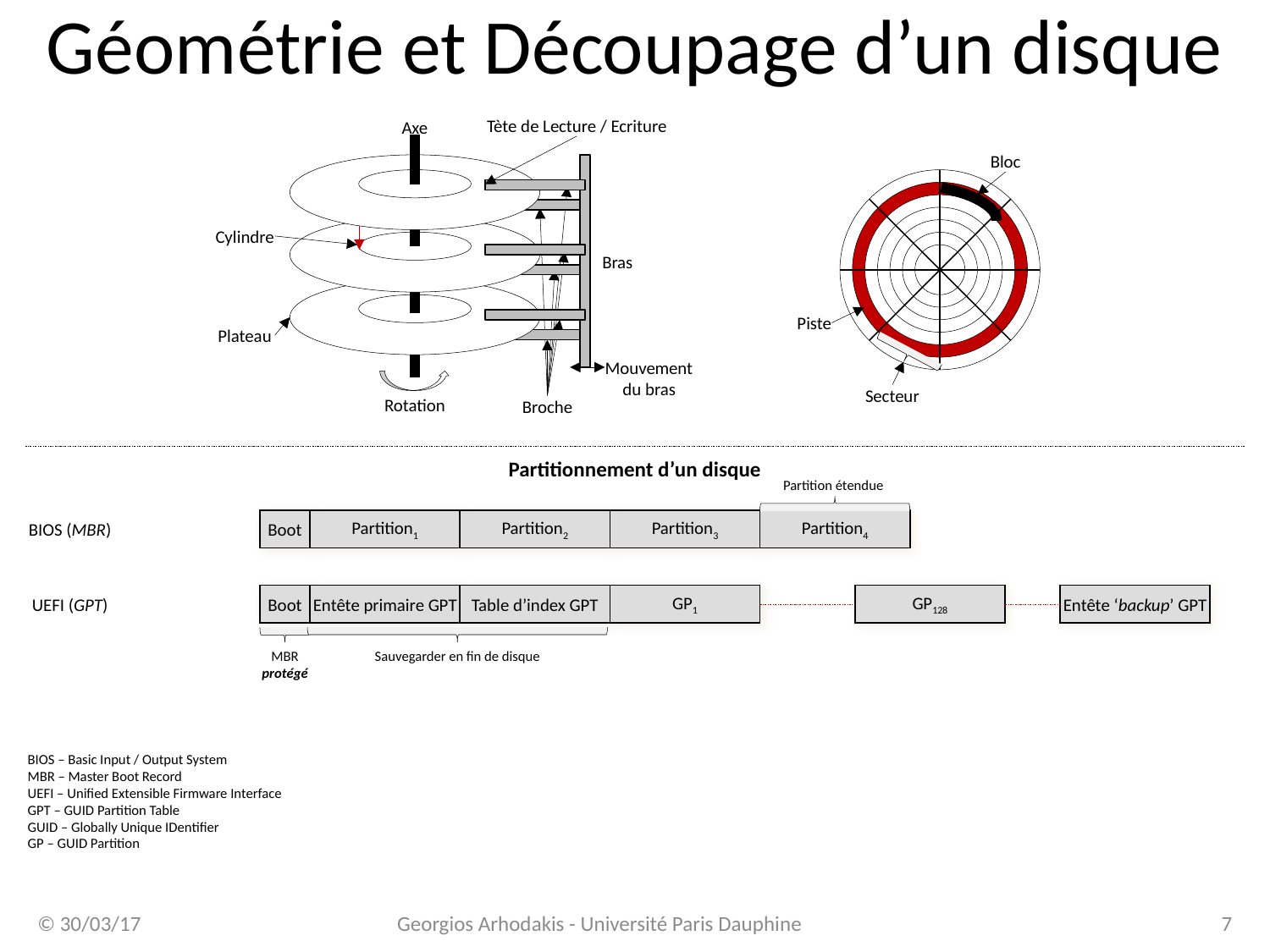

# Géométrie et Découpage d’un disque
Tète de Lecture / Ecriture
Axe

Bloc

Cylindre

Bras

Piste

Plateau
Mouvement du bras

Rotation
Secteur
Broche

Partitionnement d’un disque
Partition étendue

Boot
Partition1
Partition2
Partition3
Partition4
BIOS (MBR)
Boot
Entête primaire GPT
Table d’index GPT
GP1
GP128
Entête ‘backup’ GPT
UEFI (GPT)

MBR protégé
Sauvegarder en fin de disque
BIOS – Basic Input / Output System
MBR – Master Boot Record
UEFI – Unified Extensible Firmware Interface
GPT – GUID Partition Table
GUID – Globally Unique IDentifier
GP – GUID Partition
© 30/03/17
Georgios Arhodakis - Université Paris Dauphine
7